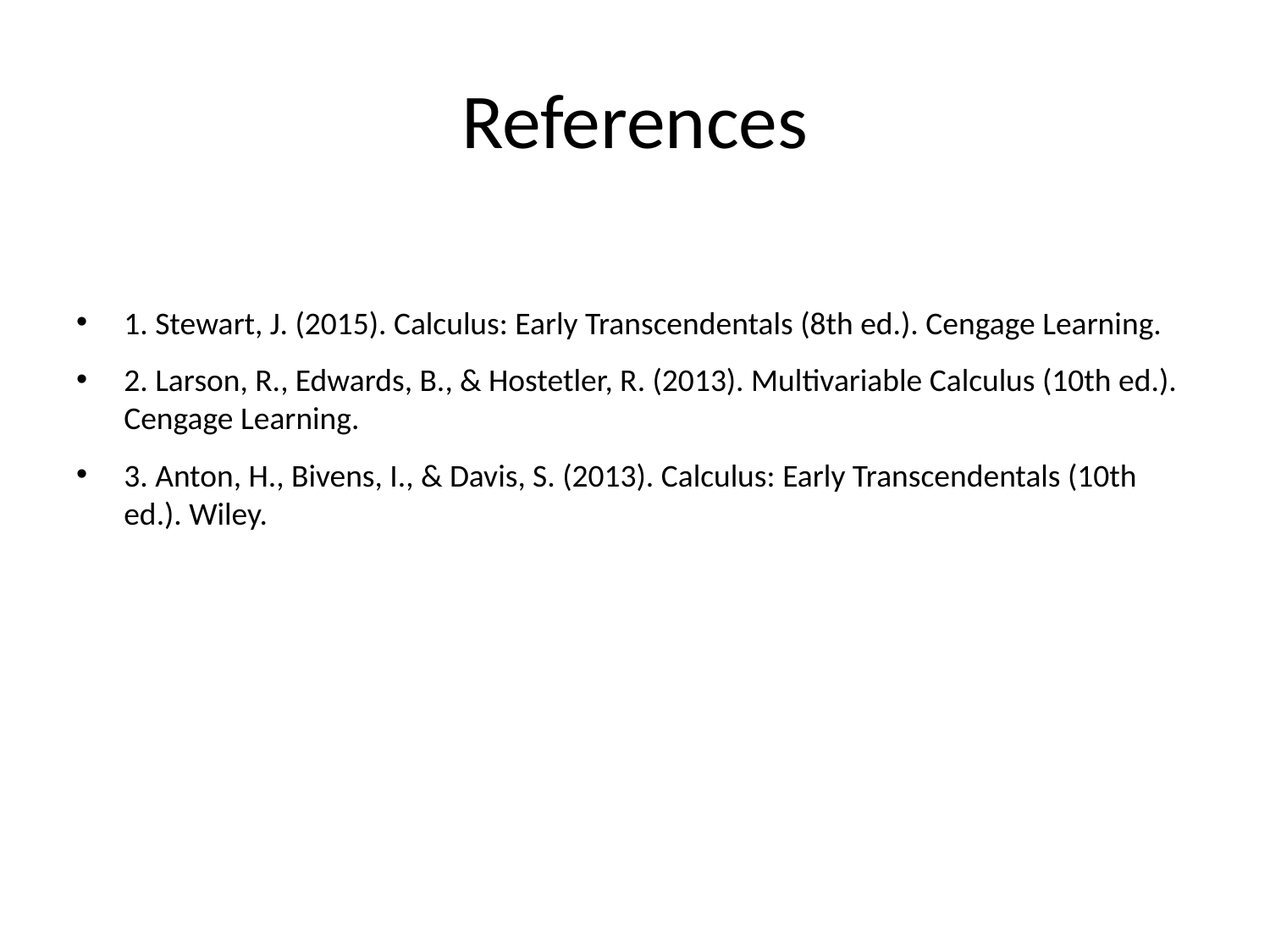

# References

1. Stewart, J. (2015). Calculus: Early Transcendentals (8th ed.). Cengage Learning.
2. Larson, R., Edwards, B., & Hostetler, R. (2013). Multivariable Calculus (10th ed.). Cengage Learning.
3. Anton, H., Bivens, I., & Davis, S. (2013). Calculus: Early Transcendentals (10th ed.). Wiley.